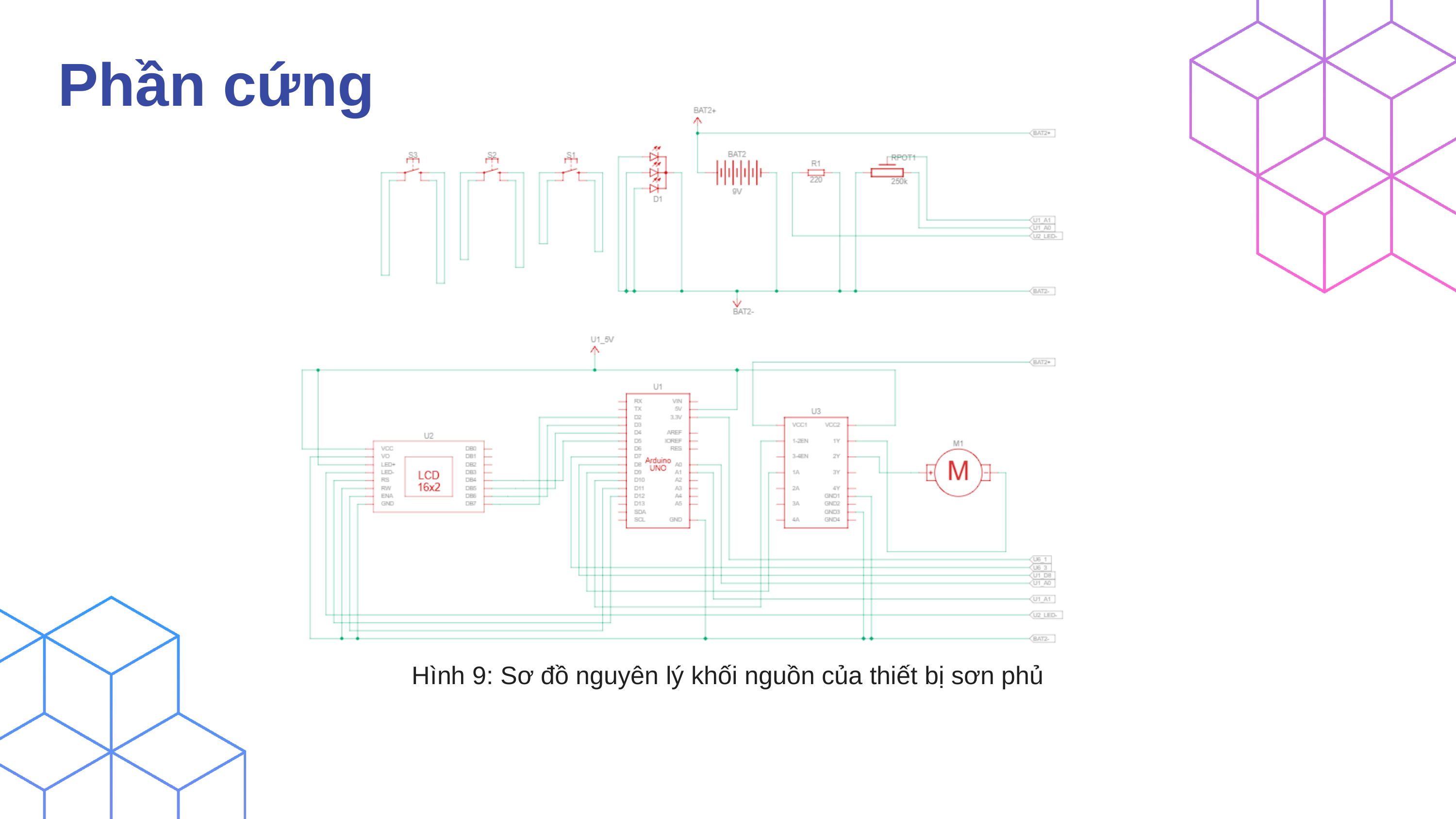

Phần cứng

Hình 9: Sơ đồ nguyên lý khối nguồn của thiết bị sơn phủ